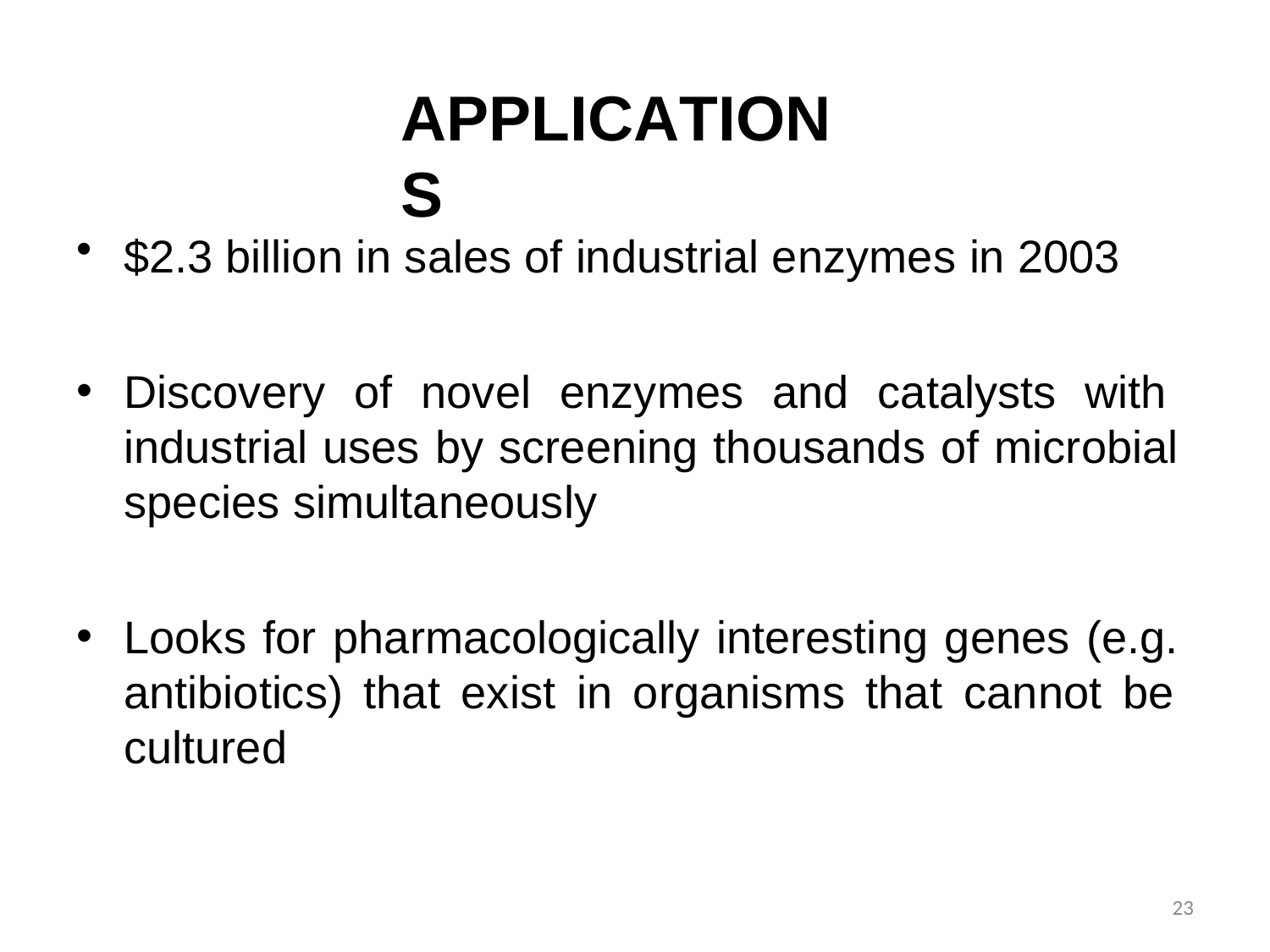

# APPLICATIONS
$2.3 billion in sales of industrial enzymes in 2003

Discovery of novel enzymes and catalysts with  industrial uses by screening thousands of microbial  species simultaneously

Looks for pharmacologically interesting genes (e.g.  antibiotics) that exist in organisms that cannot be  cultured
23